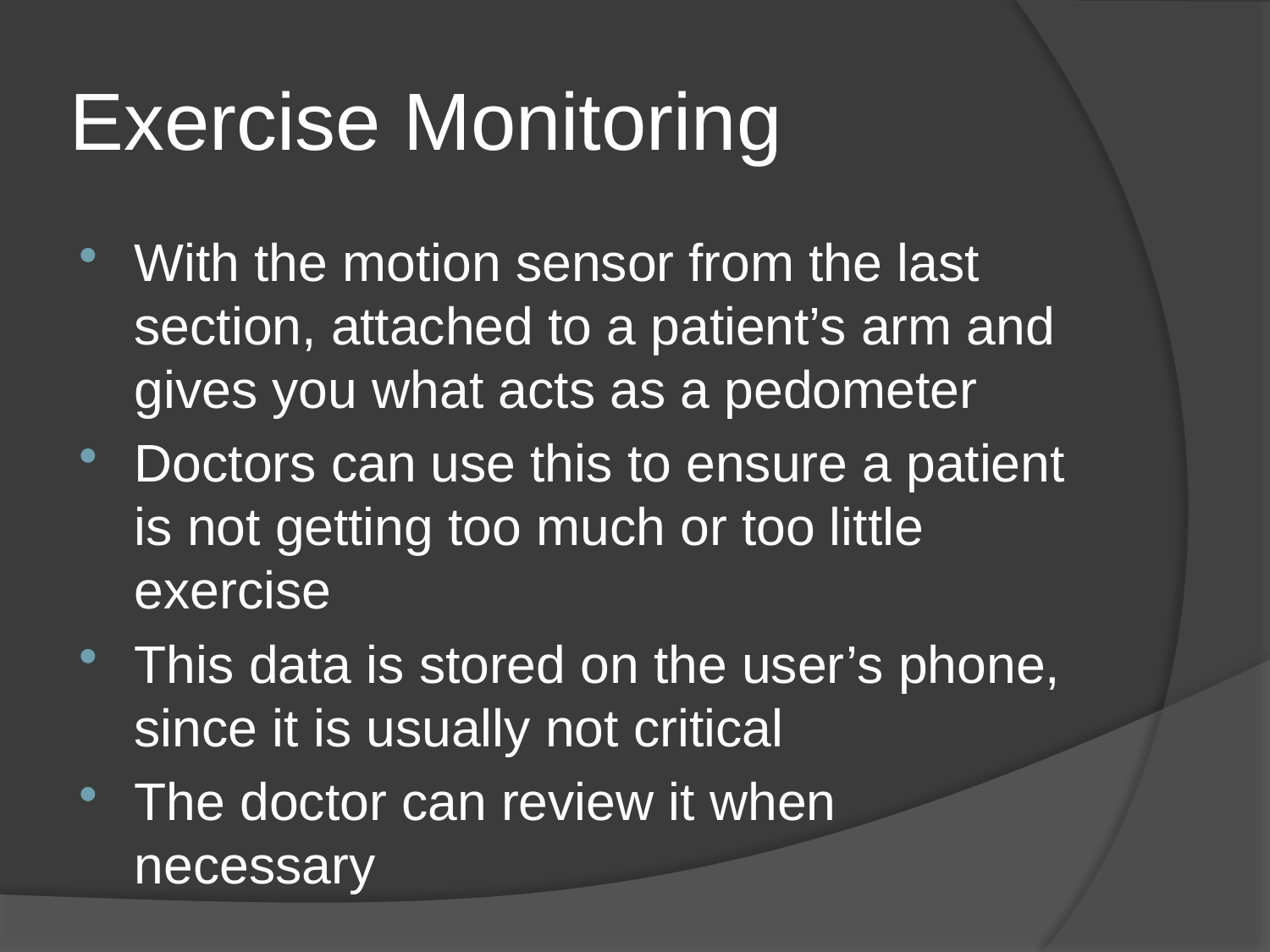

# Exercise Monitoring
With the motion sensor from the last section, attached to a patient’s arm and gives you what acts as a pedometer
Doctors can use this to ensure a patient is not getting too much or too little exercise
This data is stored on the user’s phone, since it is usually not critical
The doctor can review it when necessary